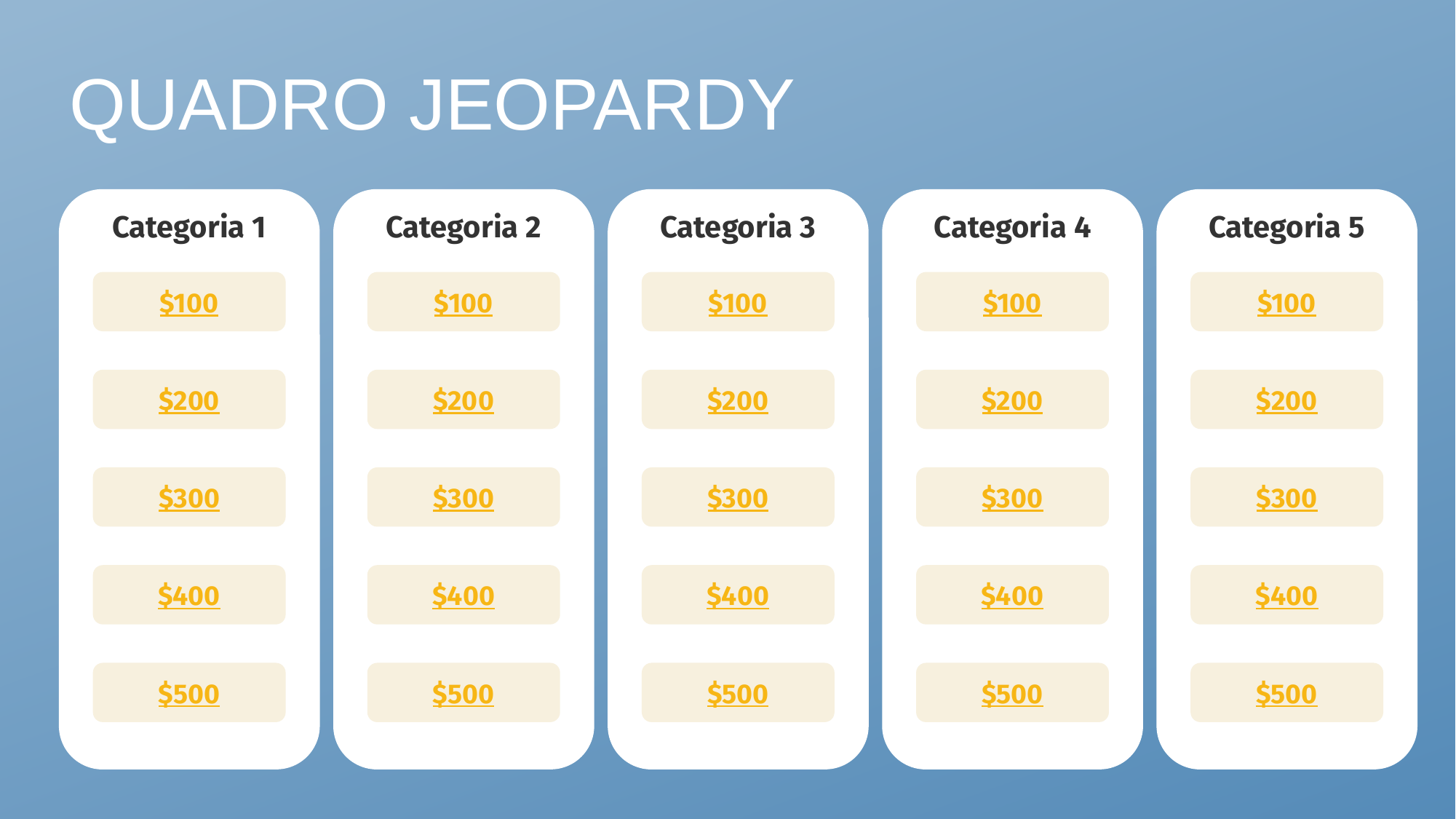

# QUADRO JEOPARDY
Categoria 1
Categoria 2
Categoria 3
Categoria 4
Categoria 5
$100
$100
$100
$100
$100
$200
$200
$200
$200
$200
$300
$300
$300
$300
$300
$400
$400
$400
$400
$400
$500
$500
$500
$500
$500